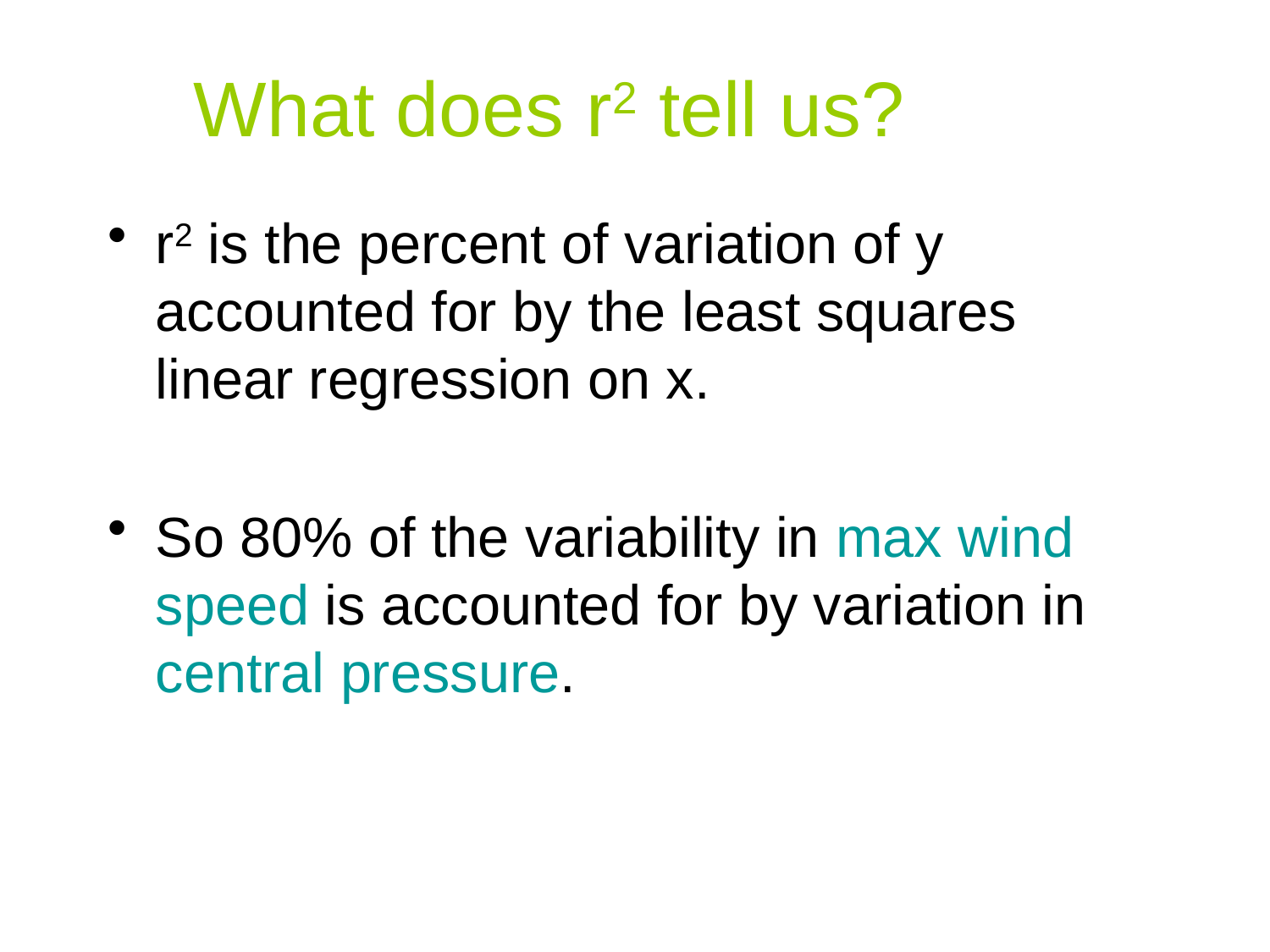

# What does r2 tell us?
r2 is the percent of variation of y accounted for by the least squares linear regression on x.

So 80% of the variability in max wind speed is accounted for by variation in central pressure.